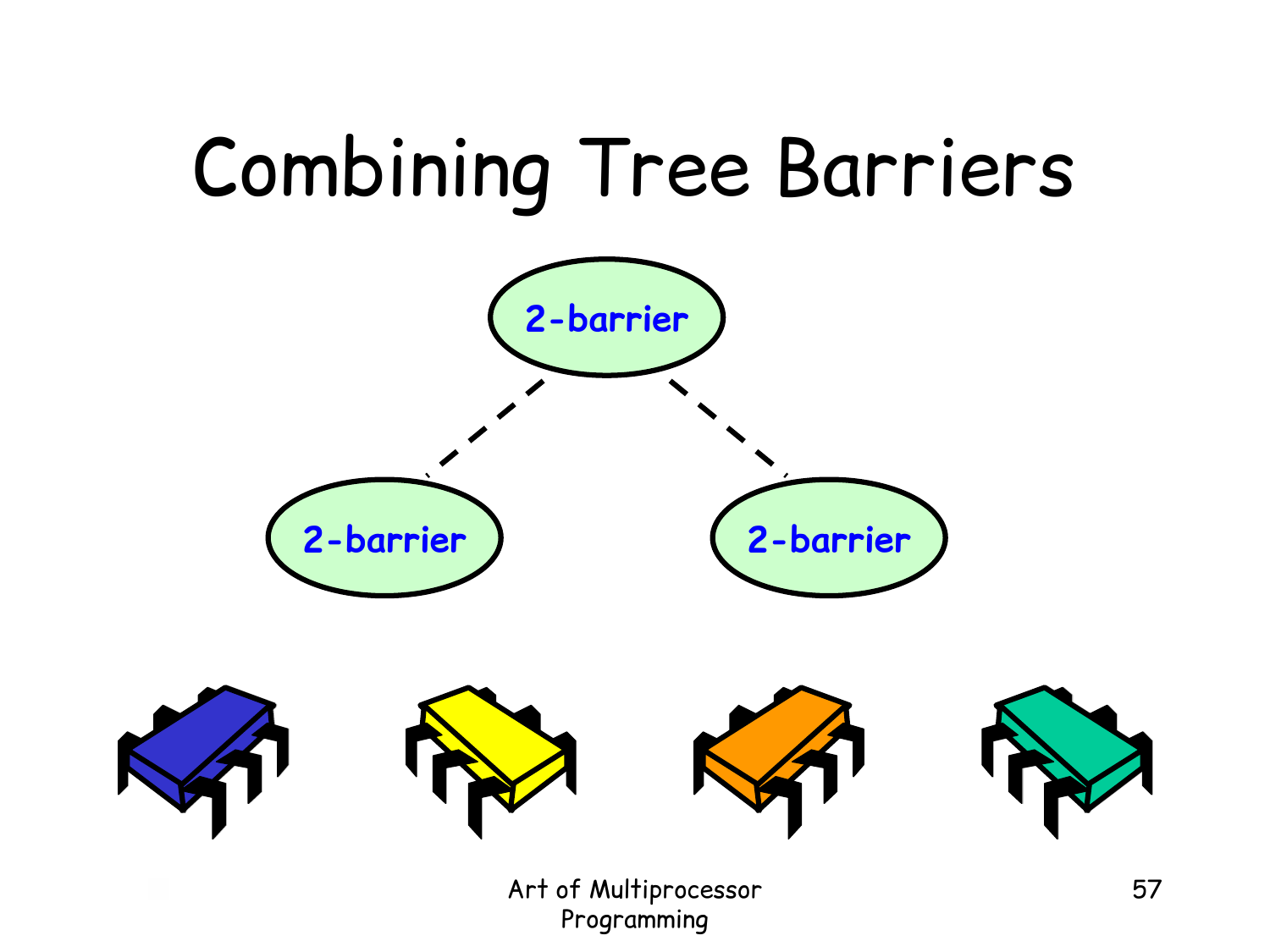

# Combining Tree Barriers
2-barrier

2-barrier
2-barrier

Art of Multiprocessor Programming
57